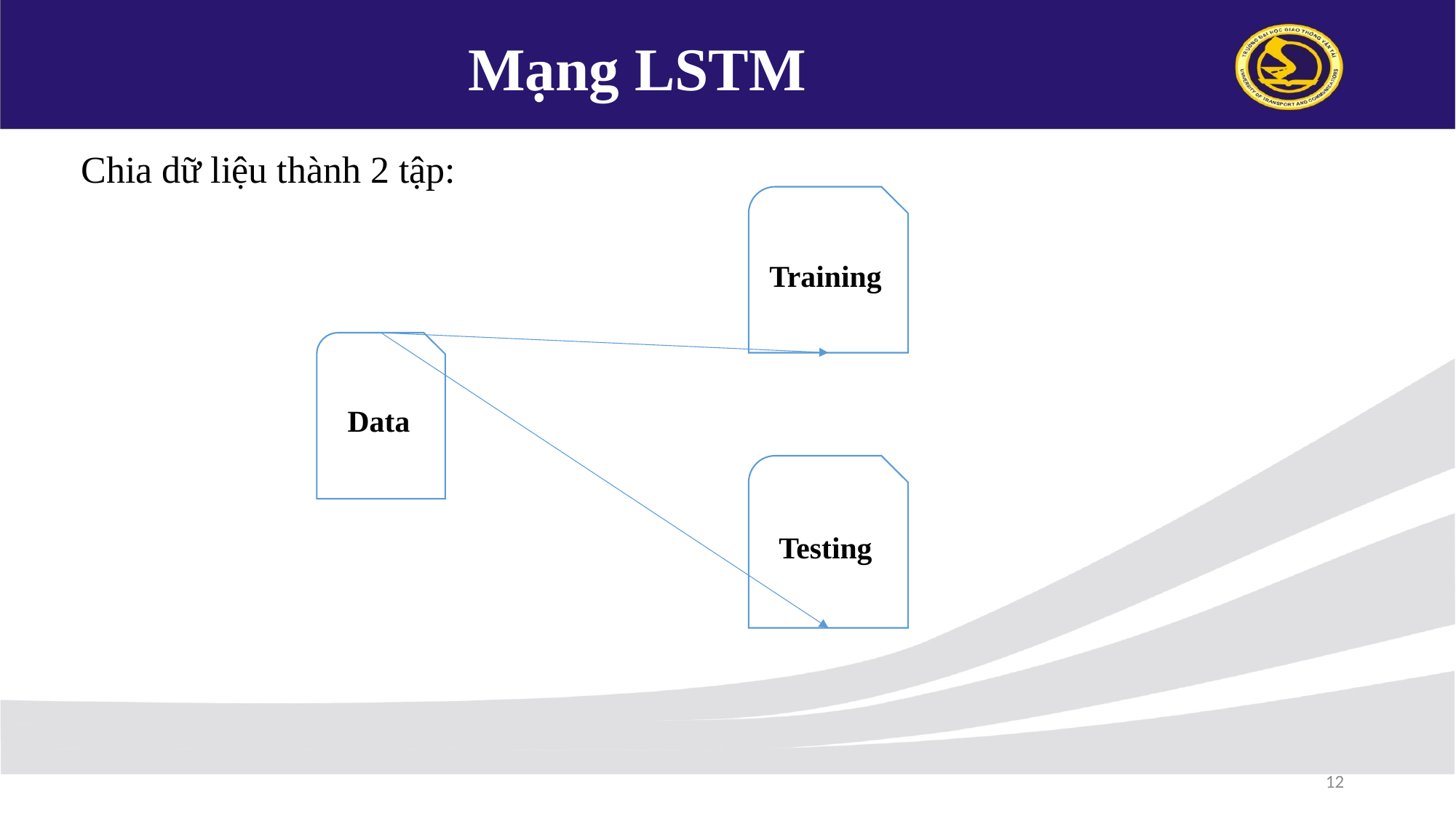

Mạng LSTM
Chia dữ liệu thành 2 tập:
Training
Data
Testing
12